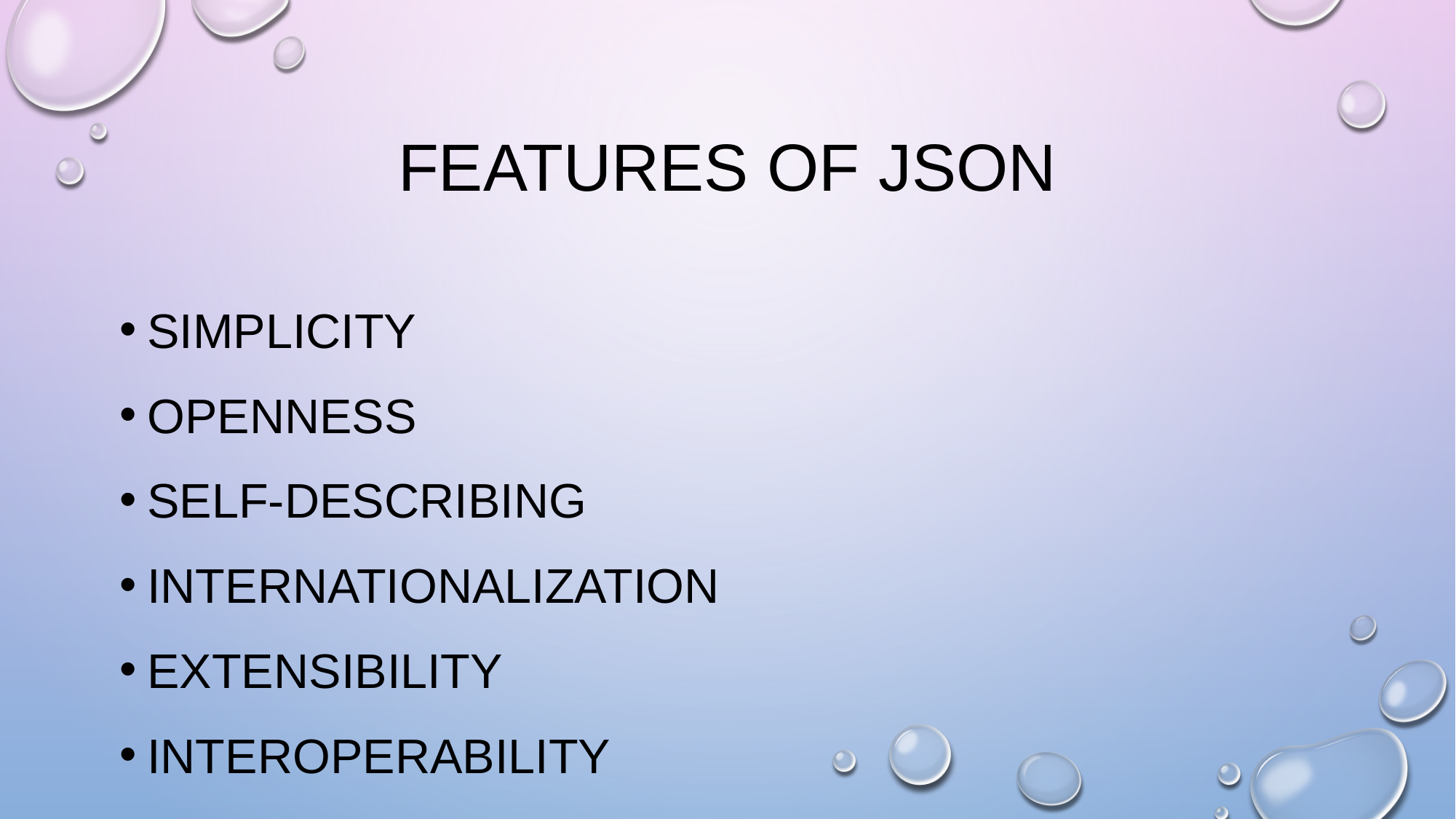

# Features of Json
Simplicity
Openness
Self-Describing
Internationalization
Extensibility
Interoperability